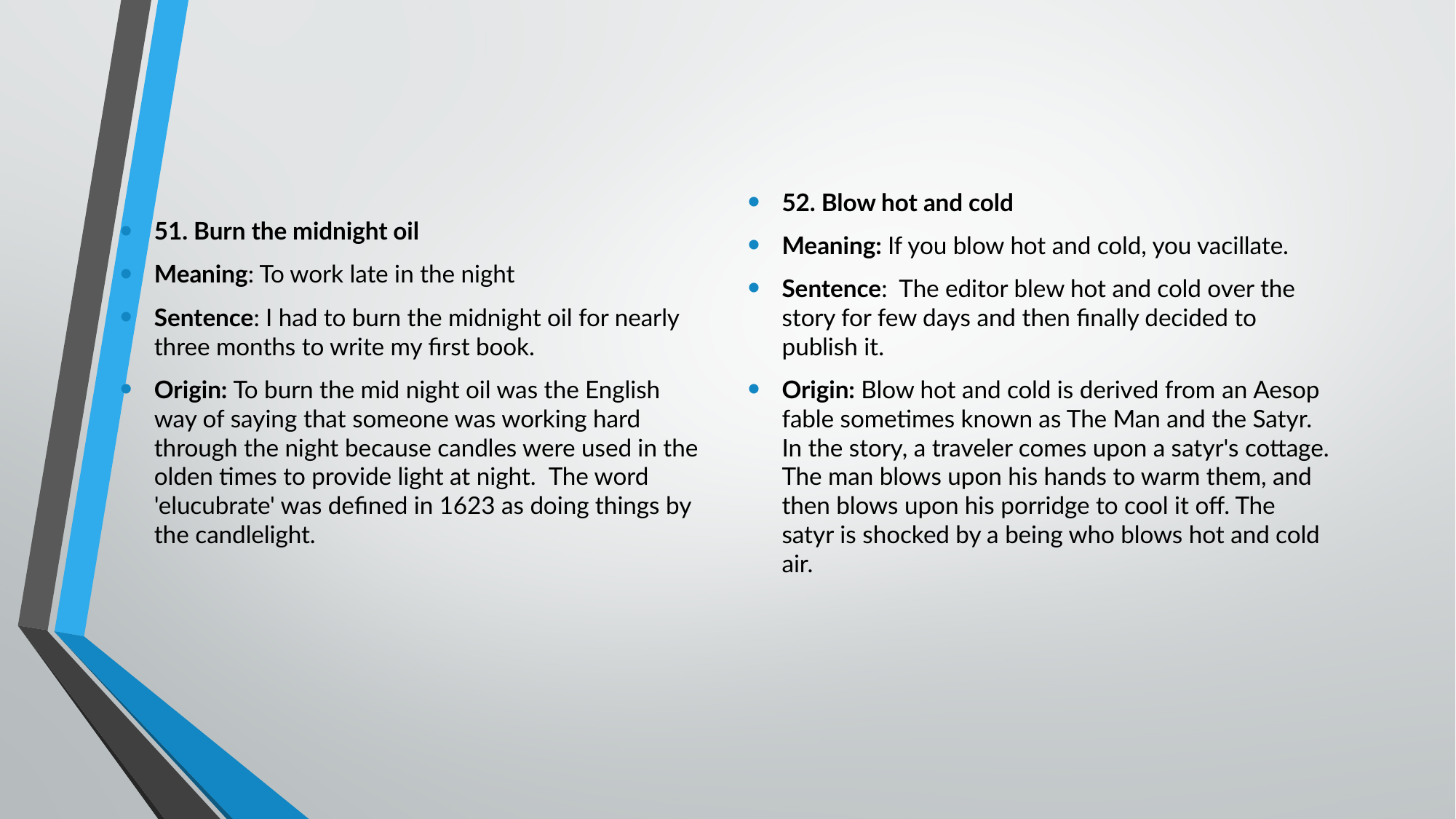

52. Blow hot and cold
Meaning: If you blow hot and cold, you vacillate.
Sentence:  The editor blew hot and cold over the story for few days and then finally decided to publish it.
Origin: Blow hot and cold is derived from an Aesop fable sometimes known as The Man and the Satyr. In the story, a traveler comes upon a satyr's cottage. The man blows upon his hands to warm them, and then blows upon his porridge to cool it off. The satyr is shocked by a being who blows hot and cold air.
51. Burn the midnight oil
Meaning: To work late in the night
Sentence: I had to burn the midnight oil for nearly three months to write my first book.
Origin: To burn the mid night oil was the English way of saying that someone was working hard through the night because candles were used in the olden times to provide light at night.  The word 'elucubrate' was defined in 1623 as doing things by the candlelight.
#